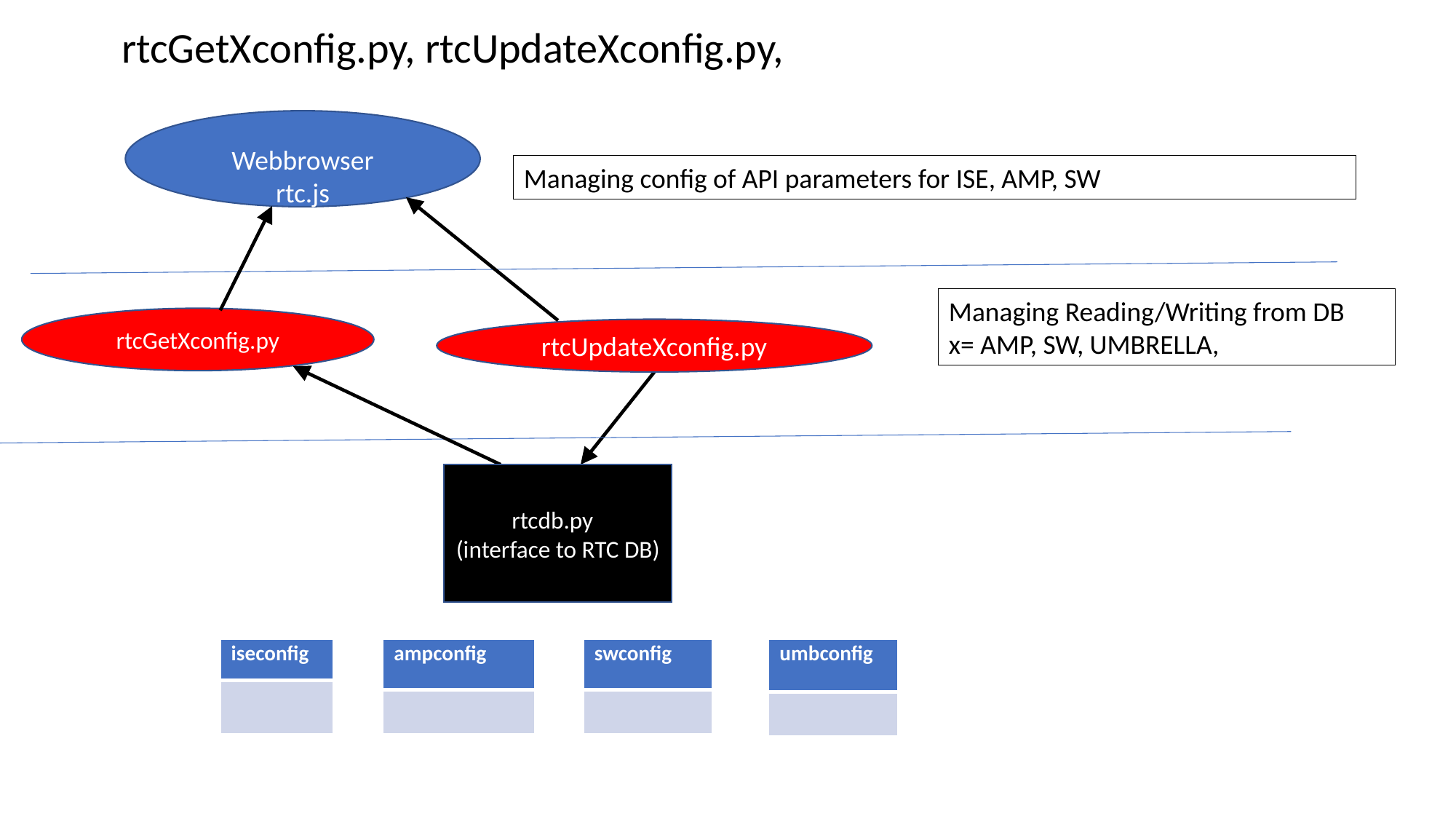

# rtcGetXconfig.py, rtcUpdateXconfig.py,

Webbrowser
rtc.js
Managing config of API parameters for ISE, AMP, SW
Managing Reading/Writing from DB
x= AMP, SW, UMBRELLA,
rtcGetXconfig.py
rtcUpdateXconfig.py
rtcdb.py
(interface to RTC DB)
| swconfig |
| --- |
|  |
| umbconfig |
| --- |
|  |
| iseconfig |
| --- |
|  |
| ampconfig |
| --- |
|  |